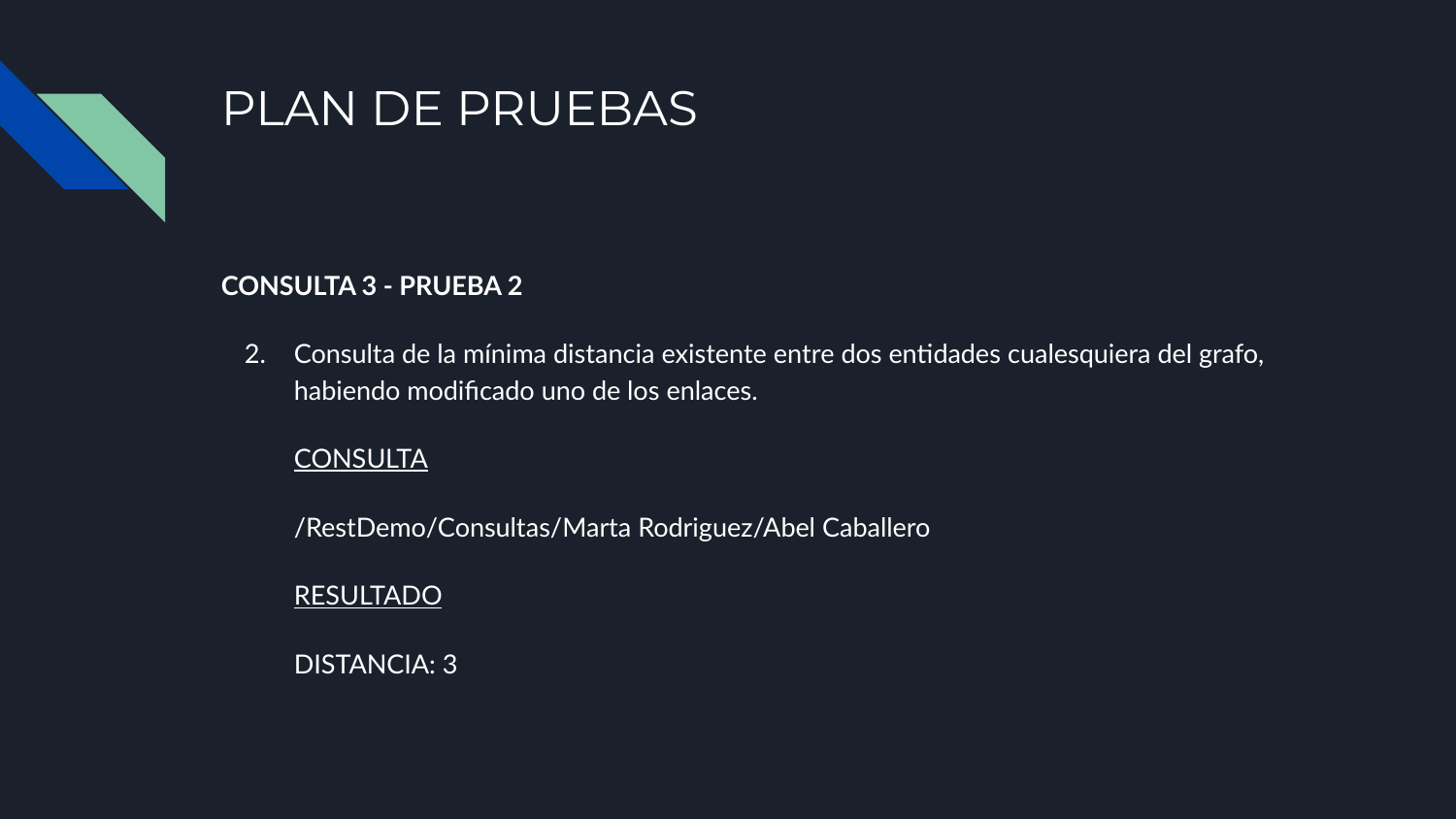

# PLAN DE PRUEBAS
CONSULTA 3 - PRUEBA 2
Consulta de la mínima distancia existente entre dos entidades cualesquiera del grafo, habiendo modificado uno de los enlaces.
CONSULTA
/RestDemo/Consultas/Marta Rodriguez/Abel Caballero
RESULTADO
DISTANCIA: 3